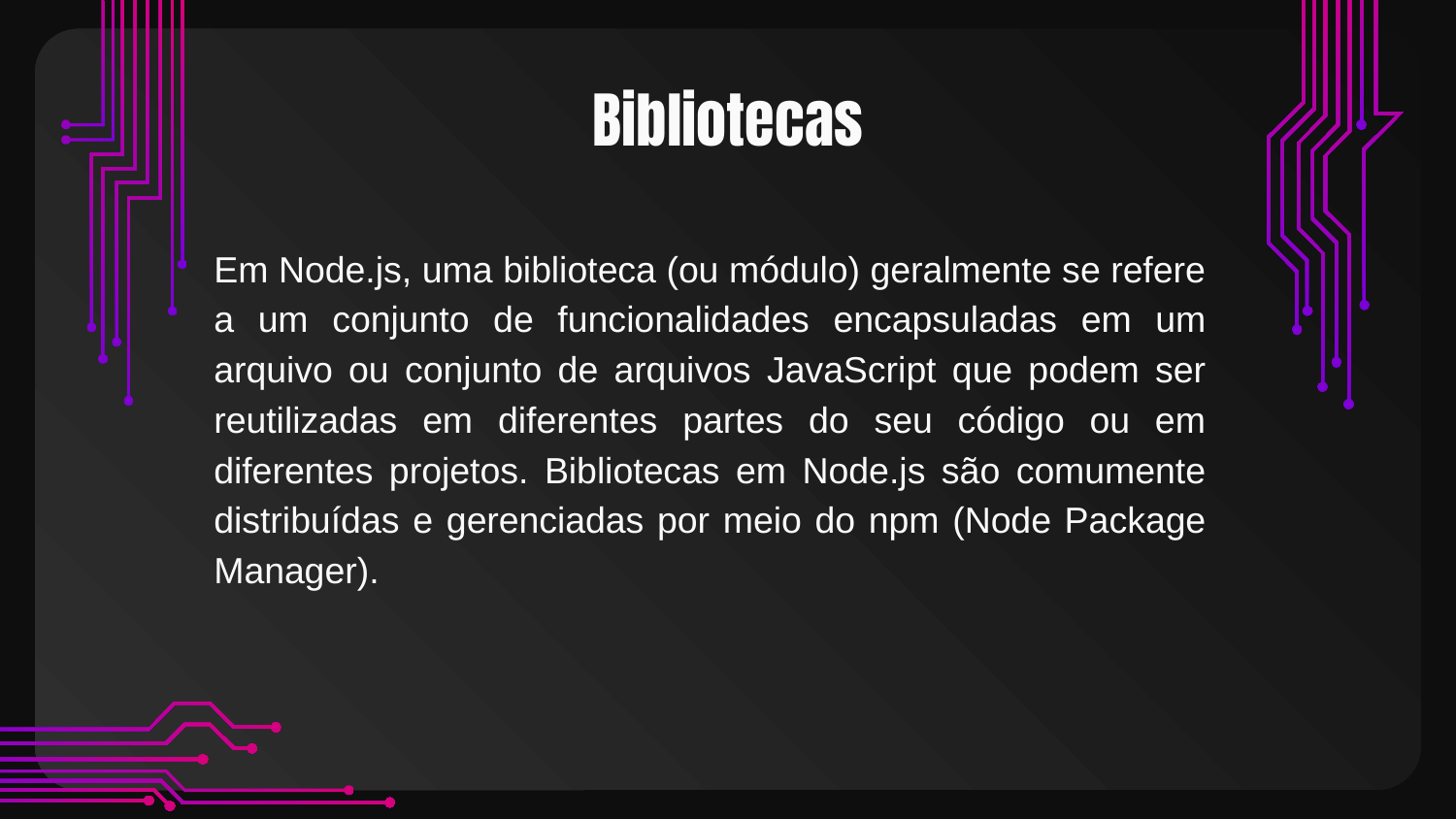

# Bibliotecas
Em Node.js, uma biblioteca (ou módulo) geralmente se refere a um conjunto de funcionalidades encapsuladas em um arquivo ou conjunto de arquivos JavaScript que podem ser reutilizadas em diferentes partes do seu código ou em diferentes projetos. Bibliotecas em Node.js são comumente distribuídas e gerenciadas por meio do npm (Node Package Manager).